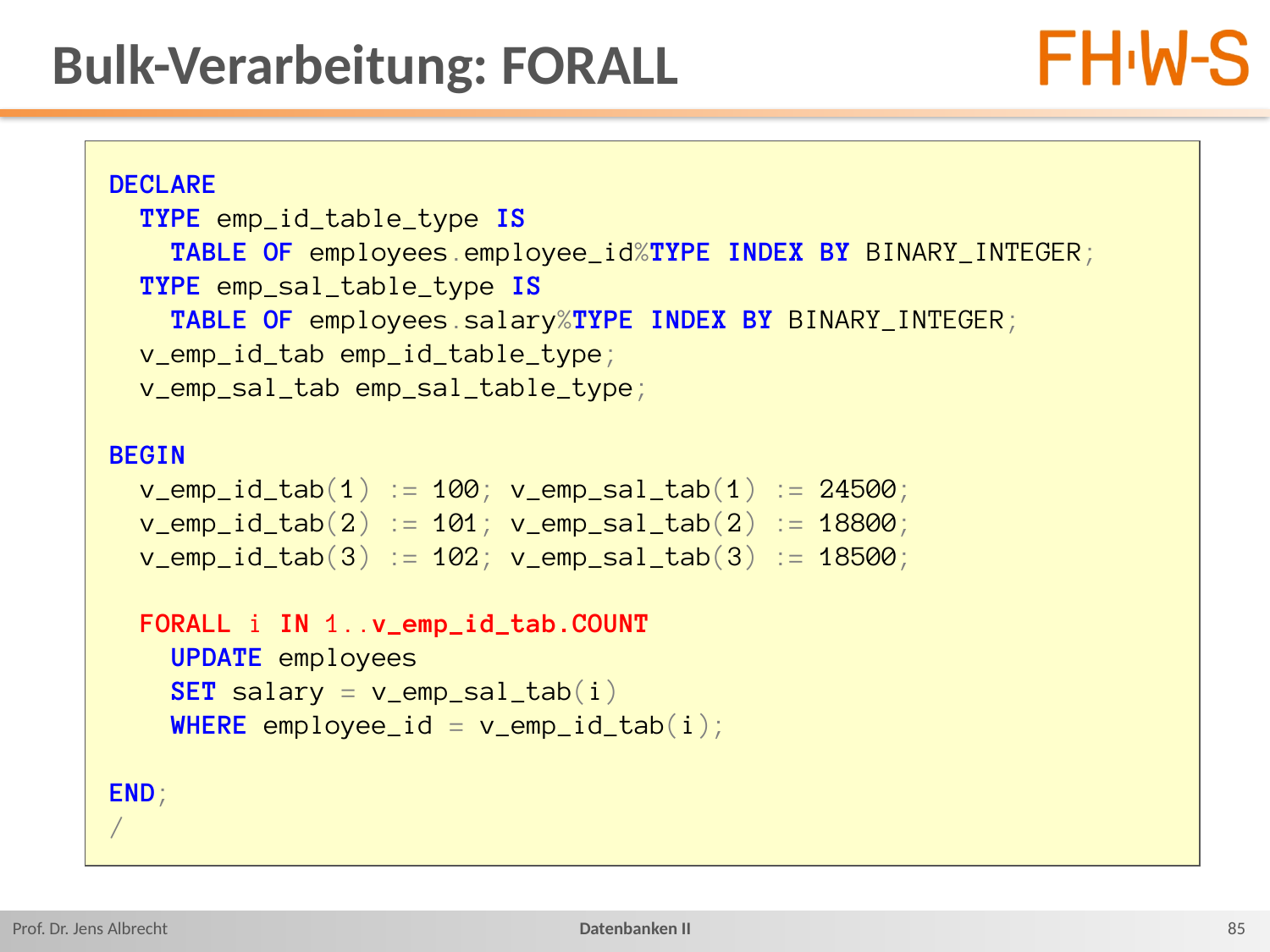

# Bulk-Verarbeitung: FORALL

DECLARE
  TYPE emp_id_table_type IS
    TABLE OF employees.employee_id%TYPE INDEX BY BINARY_INTEGER;
  TYPE emp_sal_table_type IS
    TABLE OF employees.salary%TYPE INDEX BY BINARY_INTEGER;
  v_emp_id_tab emp_id_table_type;
  v_emp_sal_tab emp_sal_table_type;

BEGIN
  v_emp_id_tab(1) := 100; v_emp_sal_tab(1) := 24500;
  v_emp_id_tab(2) := 101; v_emp_sal_tab(2) := 18800;
  v_emp_id_tab(3) := 102; v_emp_sal_tab(3) := 18500;

  FORALL i IN 1..v_emp_id_tab.COUNT
    UPDATE employees
    SET salary = v_emp_sal_tab(i)
    WHERE employee_id = v_emp_id_tab(i);

END;
/